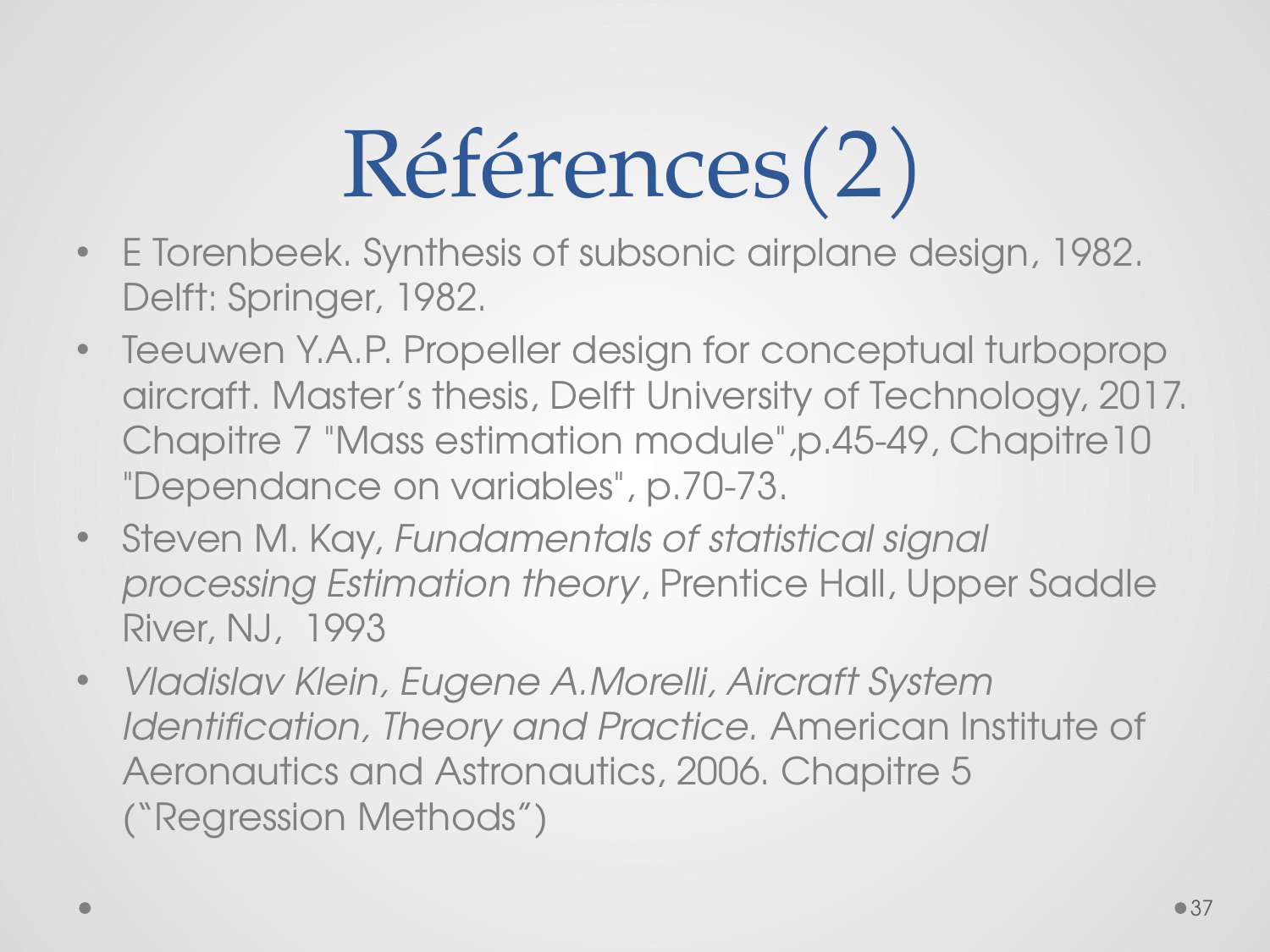

# Références(2)
E Torenbeek. Synthesis of subsonic airplane design, 1982. Delft: Springer, 1982.
Teeuwen Y.A.P. Propeller design for conceptual turboprop aircraft. Master’s thesis, Delft University of Technology, 2017. Chapitre 7 "Mass estimation module",p.45-49, Chapitre10 "Dependance on variables", p.70-73.
Steven M. Kay, Fundamentals of statistical signal processing Estimation theory, Prentice Hall, Upper Saddle River, NJ,  1993
Vladislav Klein, Eugene A.Morelli, Aircraft System Identification, Theory and Practice. American Institute of Aeronautics and Astronautics, 2006. Chapitre 5 (“Regression Methods”)
37